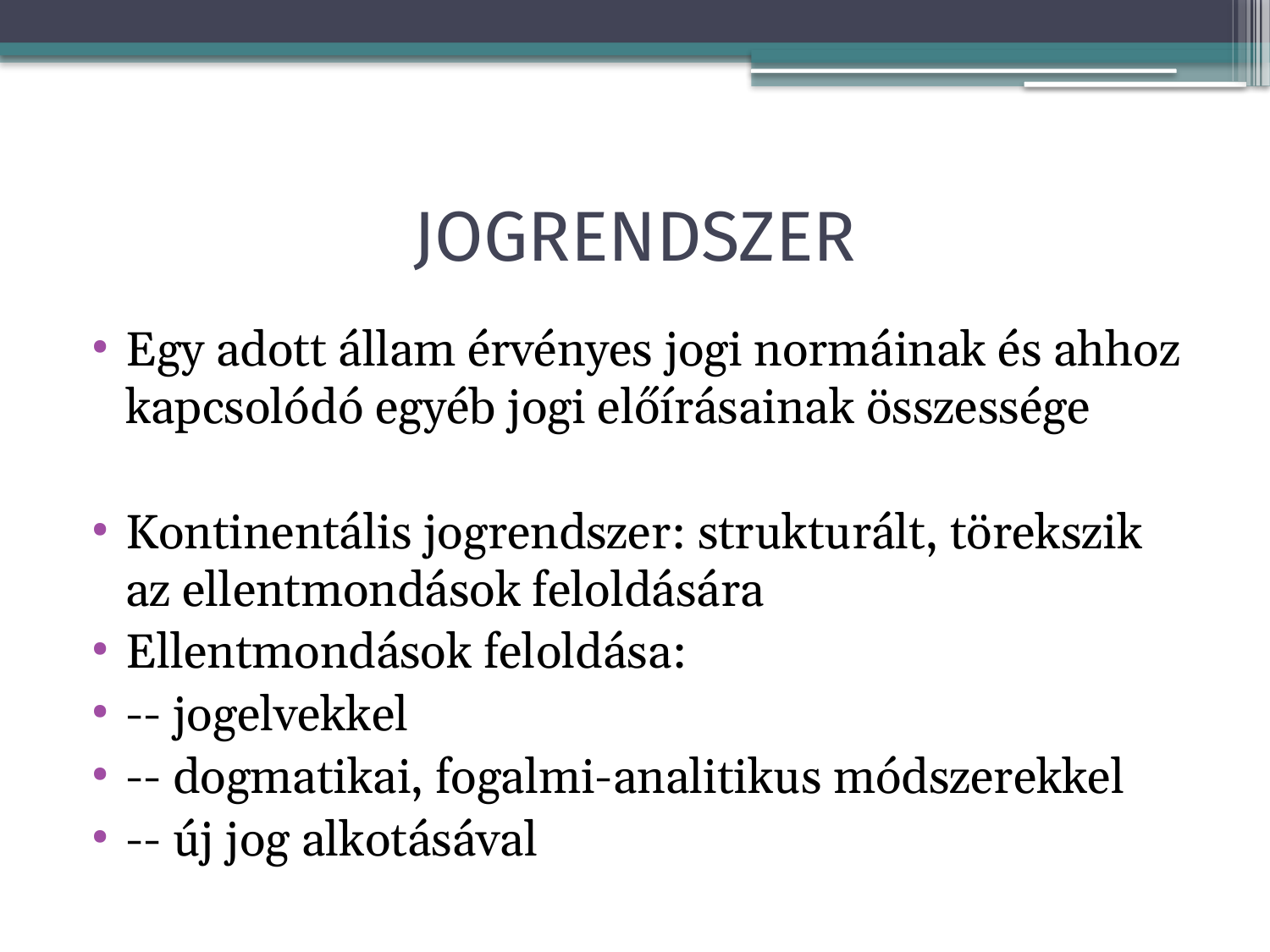

# JOGRENDSZER
Egy adott állam érvényes jogi normáinak és ahhoz kapcsolódó egyéb jogi előírásainak összessége

Kontinentális jogrendszer: strukturált, törekszik az ellentmondások feloldására
Ellentmondások feloldása:
-- jogelvekkel
-- dogmatikai, fogalmi-analitikus módszerekkel
-- új jog alkotásával